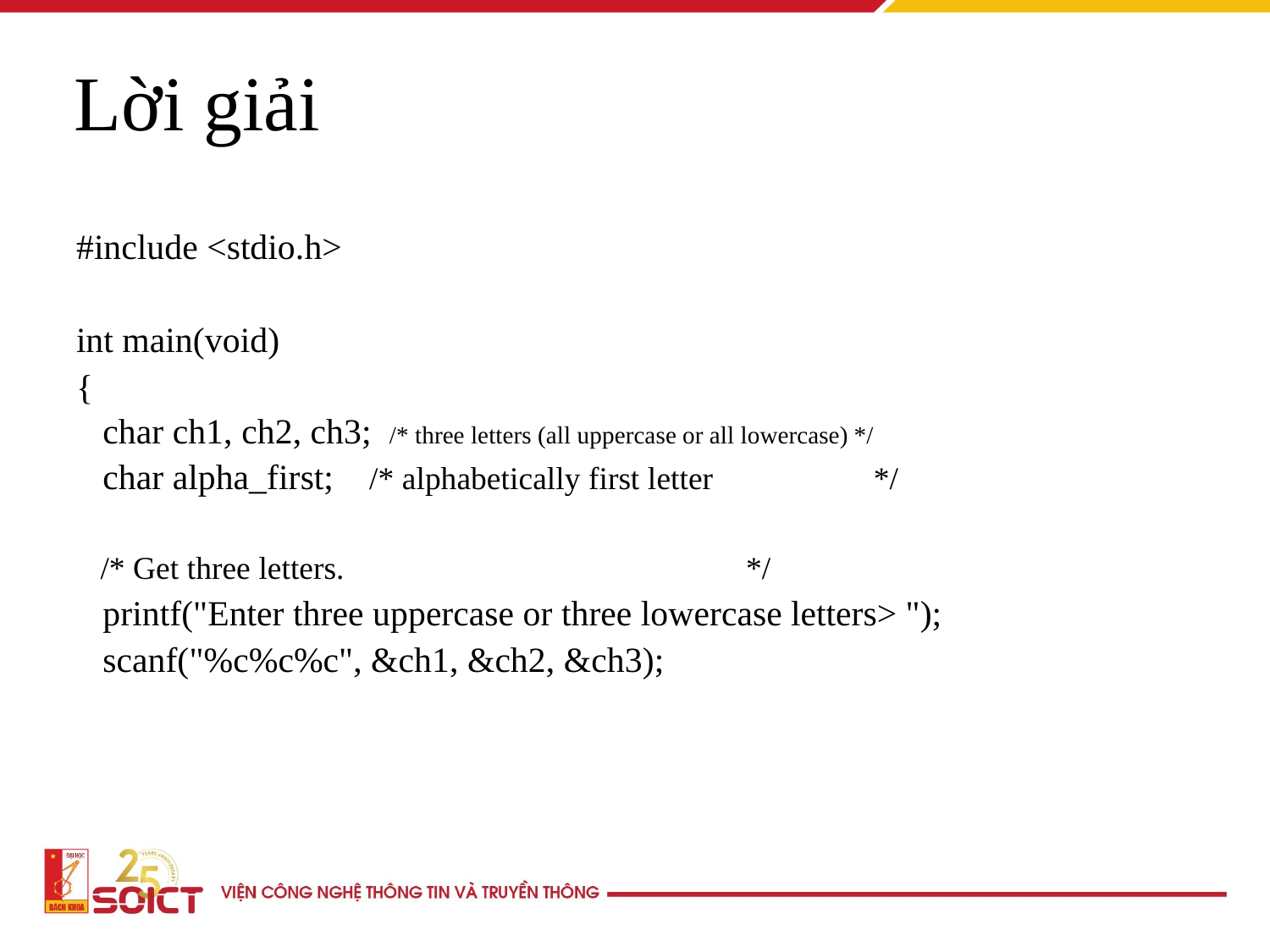

Lời giải
#include <stdio.h>

int main(void)
{
   char ch1, ch2, ch3;  /* three letters (all uppercase or all lowercase) */
   char alpha_first;    /* alphabetically first letter                    */

   /* Get three letters.                                                  */
   printf("Enter three uppercase or three lowercase letters> ");
   scanf("%c%c%c", &ch1, &ch2, &ch3);